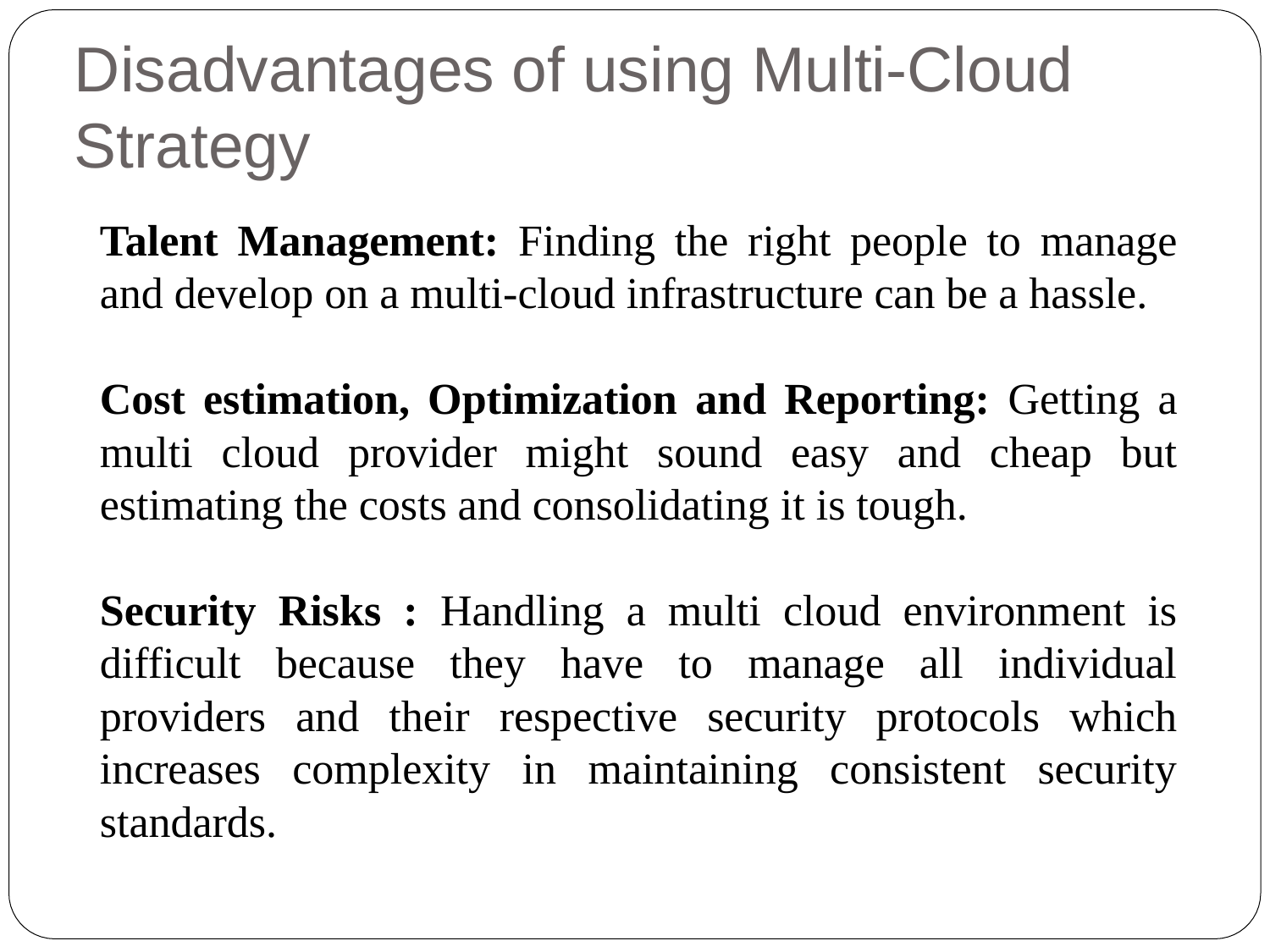

# Disadvantages of using Multi-Cloud Strategy
Talent Management: Finding the right people to manage and develop on a multi-cloud infrastructure can be a hassle.

Cost estimation, Optimization and Reporting: Getting a multi cloud provider might sound easy and cheap but estimating the costs and consolidating it is tough.

Security Risks : Handling a multi cloud environment is difficult because they have to manage all individual providers and their respective security protocols which increases complexity in maintaining consistent security standards.